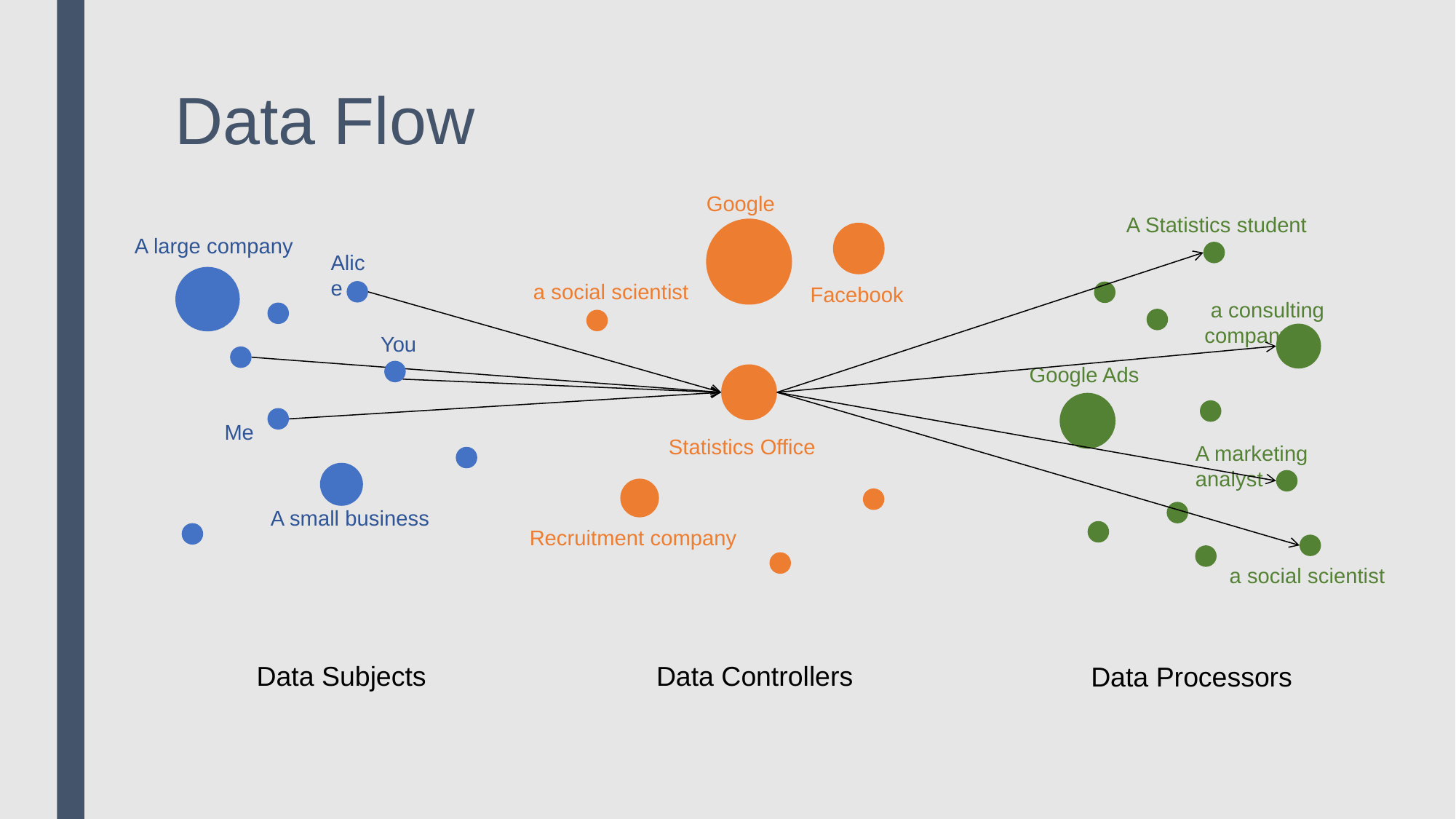

# Data Flow
Google

 a social scientist
Facebook

Statistics Office

Recruitment company

A Statistics student

Google Ads

A marketing analyst

A large company
Alice

You

Me

A small business

Data Subjects
Data Controllers
Data Processors
 a consulting company
 a social scientist